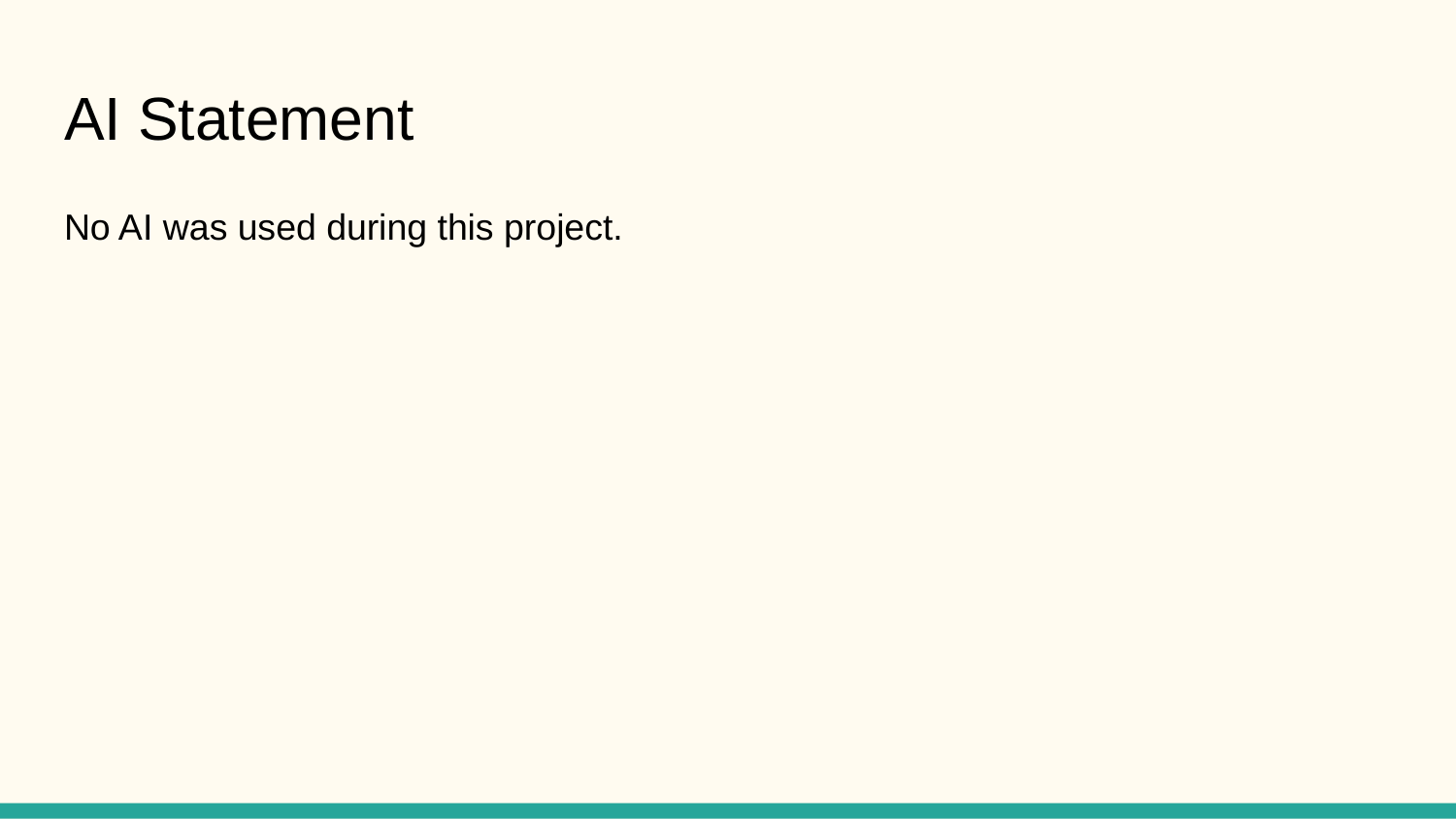

# AI Statement
No AI was used during this project.